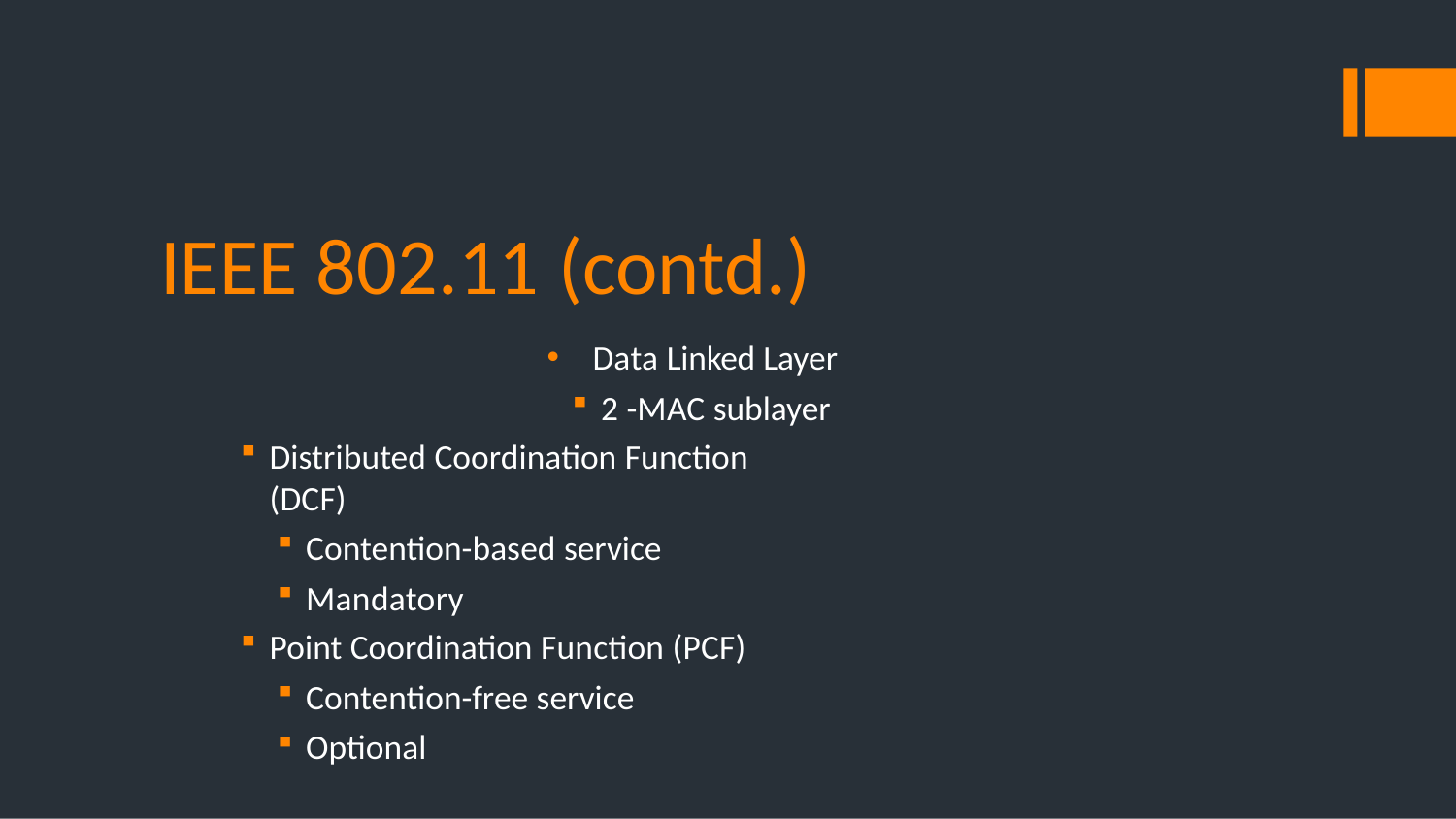

# IEEE 802.11 (contd.)
Data Linked Layer
2 -MAC sublayer
Distributed Coordination Function (DCF)
Contention-based service
Mandatory
Point Coordination Function (PCF)
Contention-free service
Optional